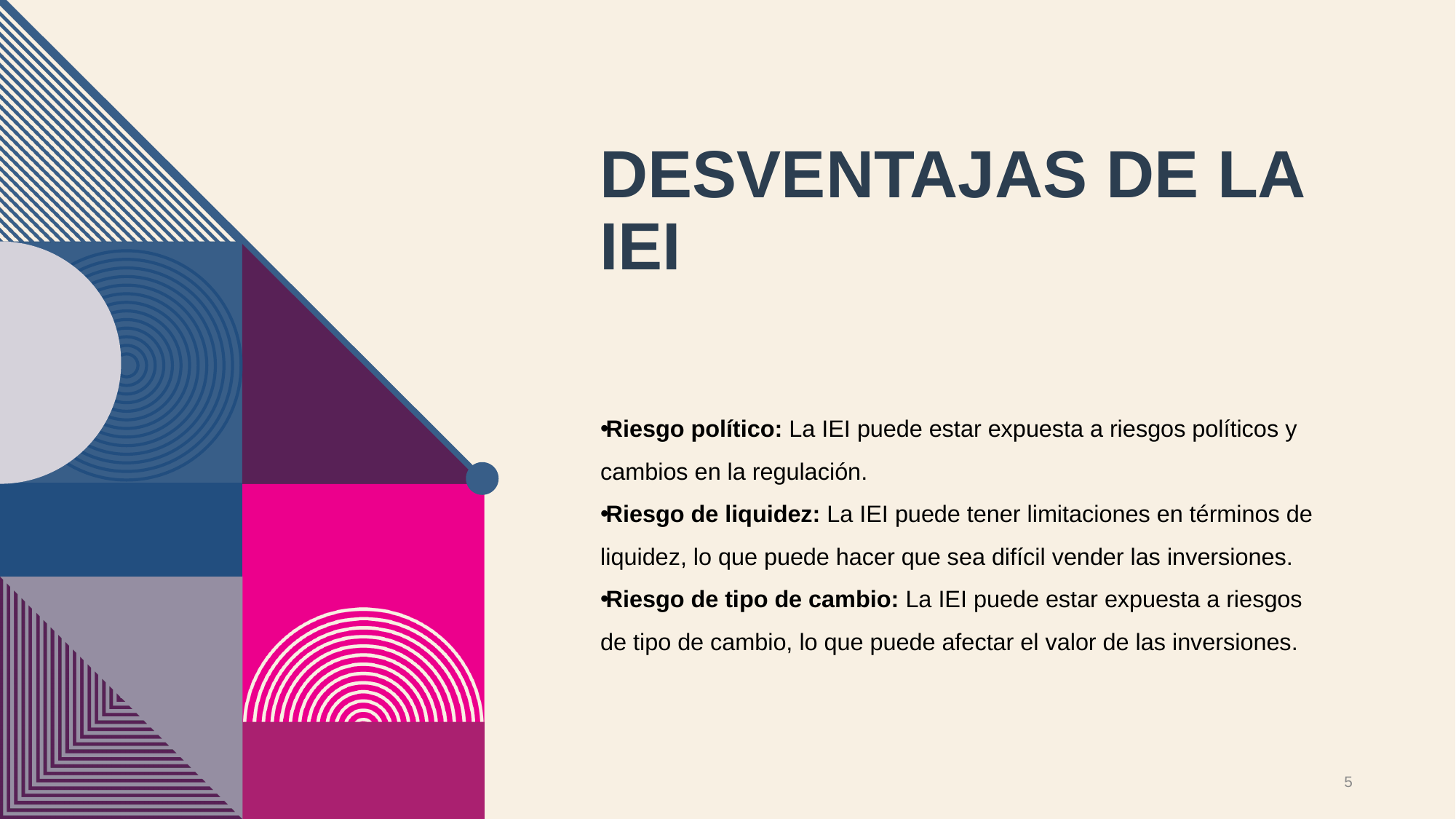

# DesVentajas de la IEI
Riesgo político: La IEI puede estar expuesta a riesgos políticos y cambios en la regulación.
Riesgo de liquidez: La IEI puede tener limitaciones en términos de liquidez, lo que puede hacer que sea difícil vender las inversiones.
Riesgo de tipo de cambio: La IEI puede estar expuesta a riesgos de tipo de cambio, lo que puede afectar el valor de las inversiones.

5